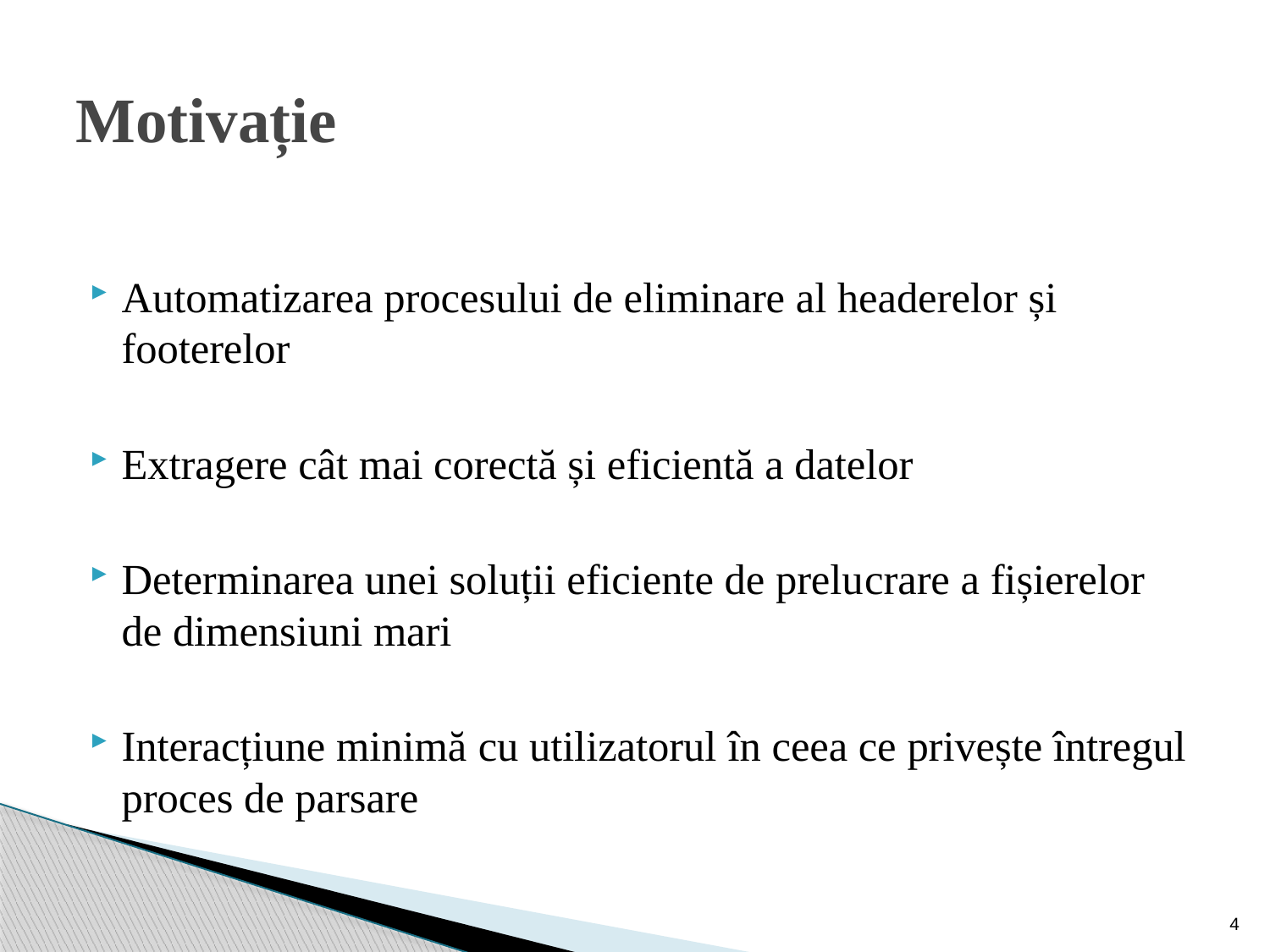

# Motivație

Automatizarea procesului de eliminare al headerelor și footerelor

Extragere cât mai corectă și eficientă a datelor

Determinarea unei soluții eficiente de prelucrare a fișierelor de dimensiuni mari

Interacțiune minimă cu utilizatorul în ceea ce privește întregul proces de parsare

4